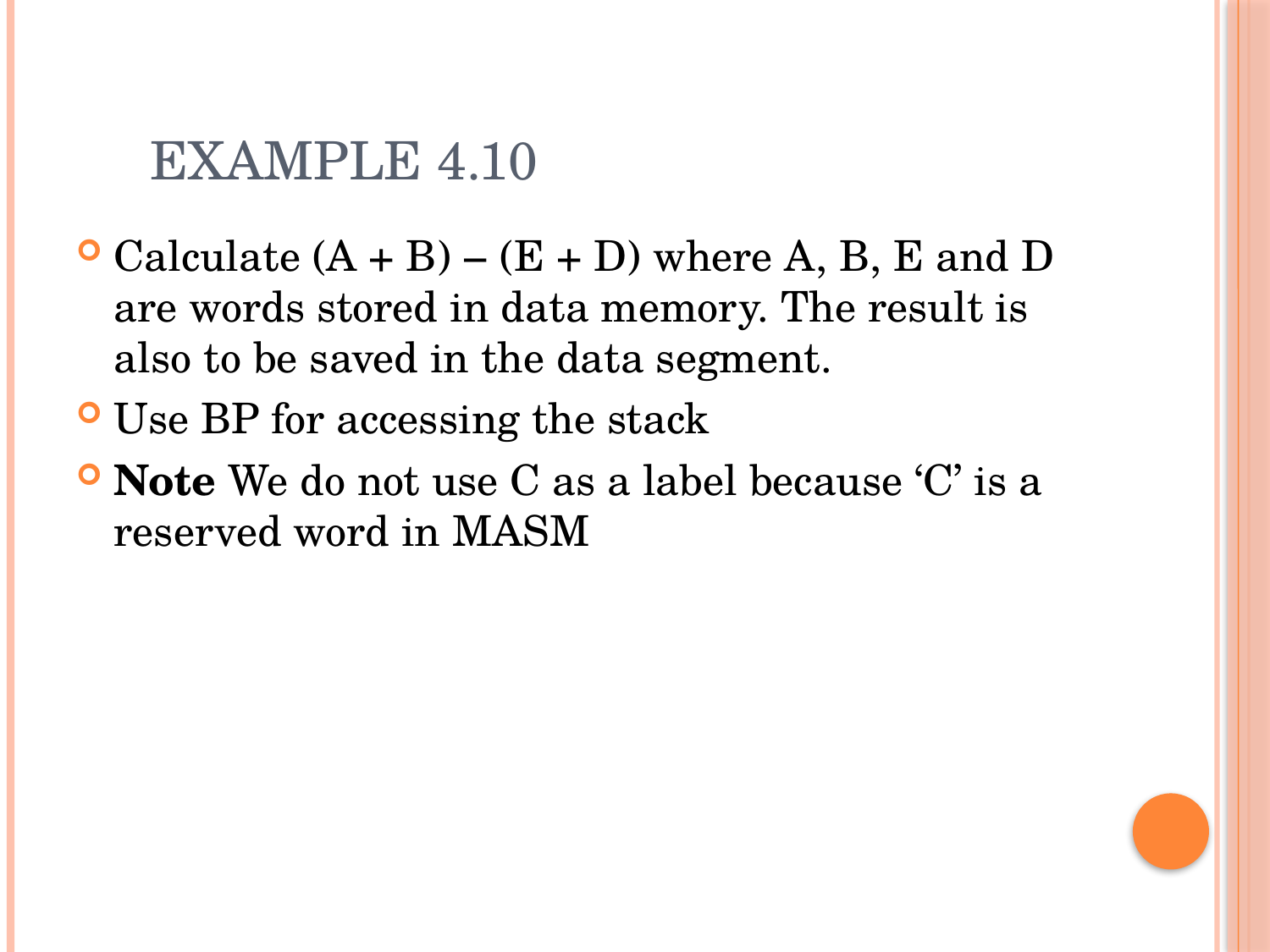

# Example 4.10
Calculate (A + B) − (E + D) where A, B, E and D are words stored in data memory. The result is also to be saved in the data segment.
Use BP for accessing the stack
Note We do not use C as a label because ‘C’ is a reserved word in MASM